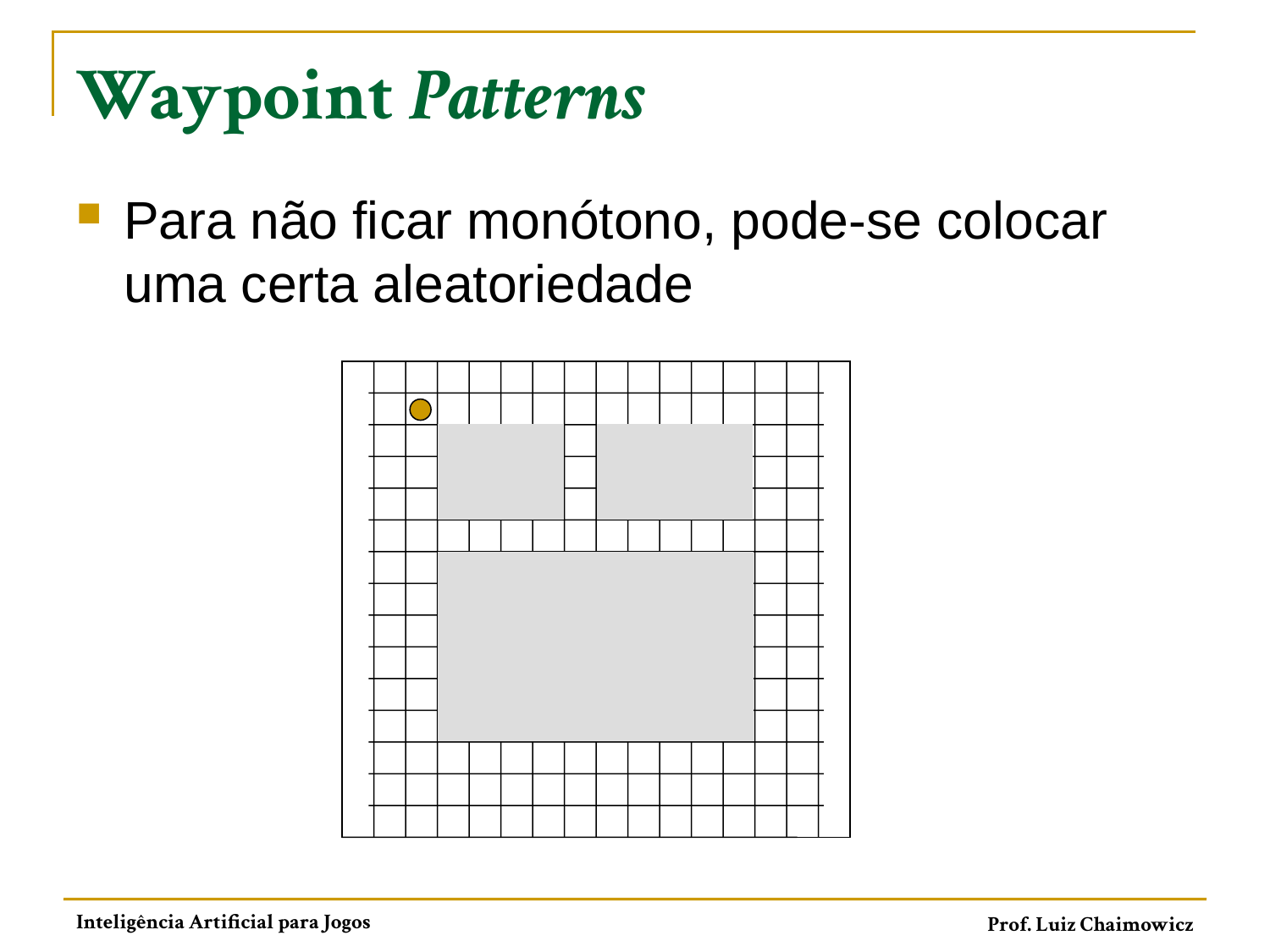

# Waypoint Patterns
Para não ficar monótono, pode-se colocar uma certa aleatoriedade

Inteligência Artificial para Jogos